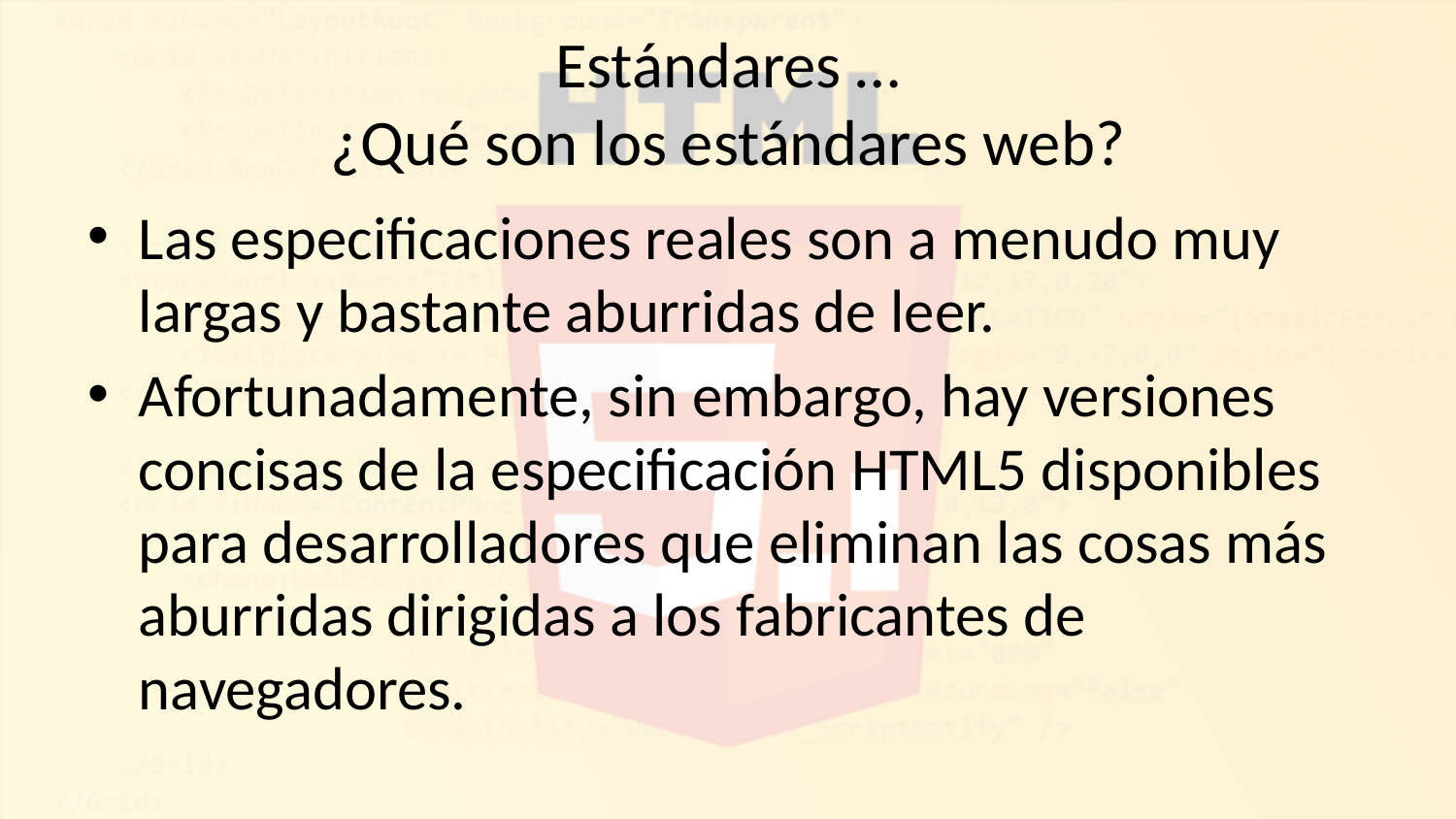

# Estándares … ¿Qué son los estándares web?
Las especificaciones reales son a menudo muy largas y bastante aburridas de leer.
Afortunadamente, sin embargo, hay versiones concisas de la especificación HTML5 disponibles para desarrolladores que eliminan las cosas más aburridas dirigidas a los fabricantes de navegadores.